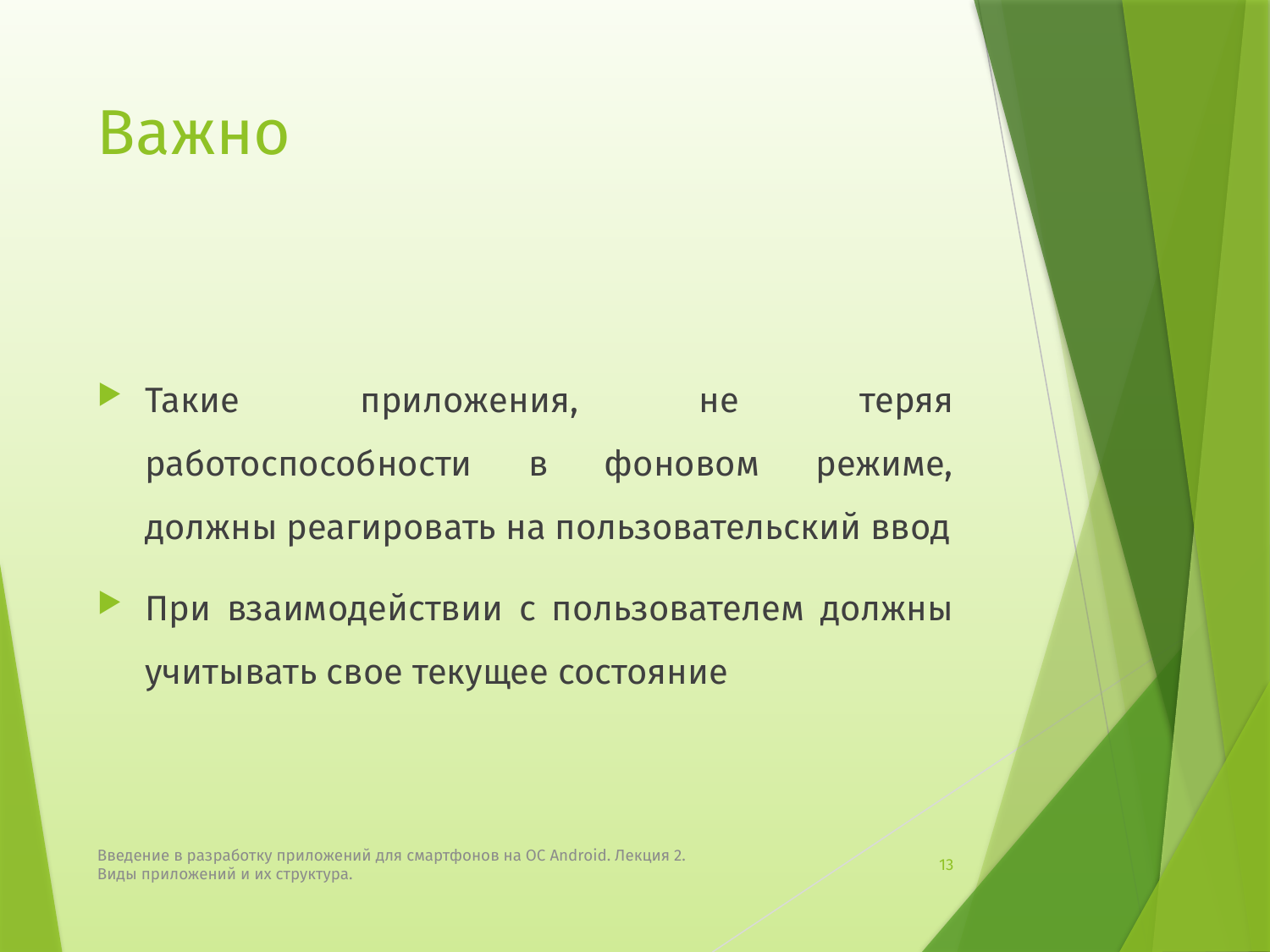

# Важно
Такие приложения, не теряя работоспособности в фоновом режиме, должны реагировать на пользовательский ввод
При взаимодействии с пользователем должны учитывать свое текущее состояние
Введение в разработку приложений для смартфонов на ОС Android. Лекция 2. Виды приложений и их структура.
13